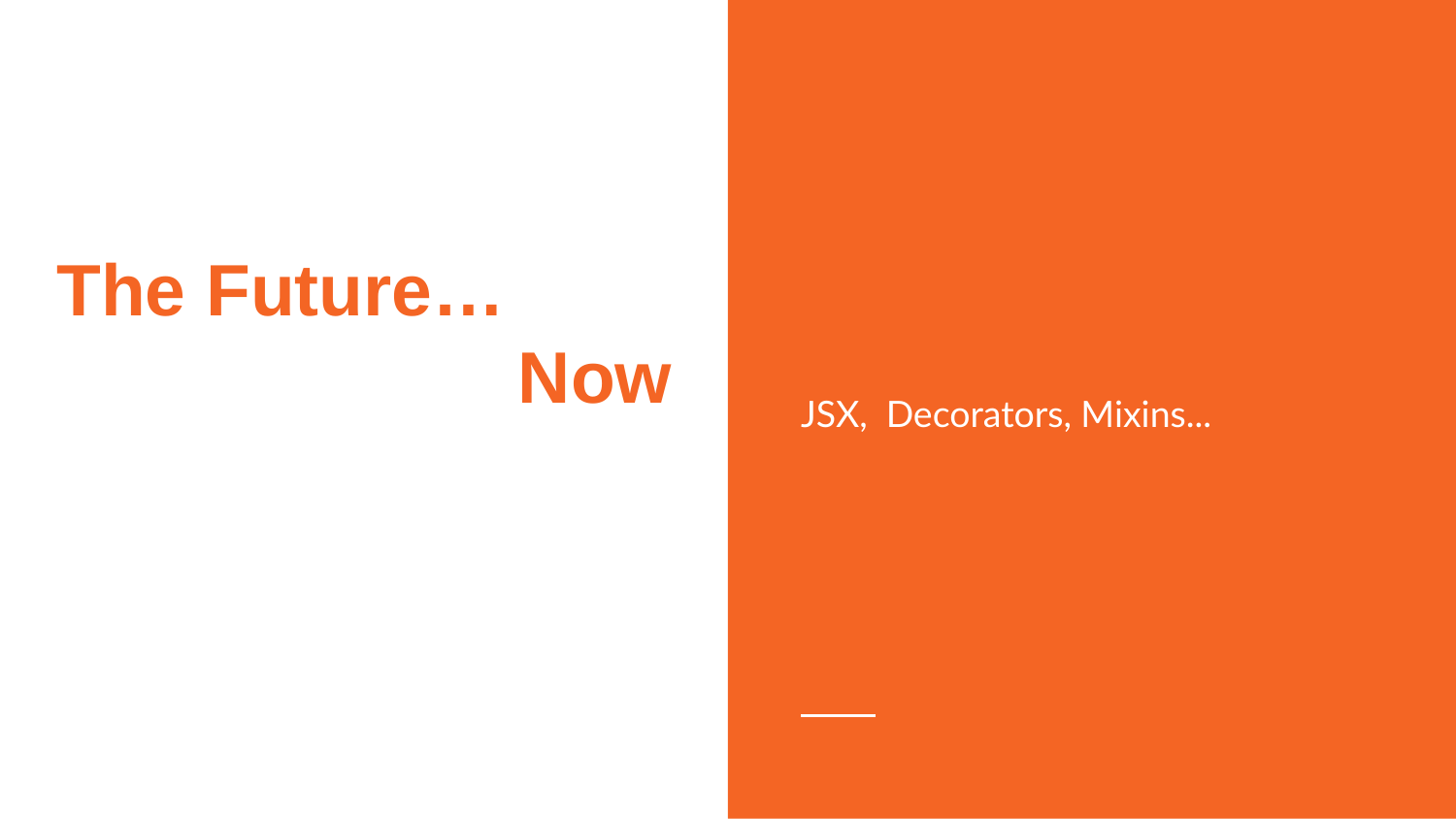

JSX,  Decorators, Mixins...
# The Future…
Now